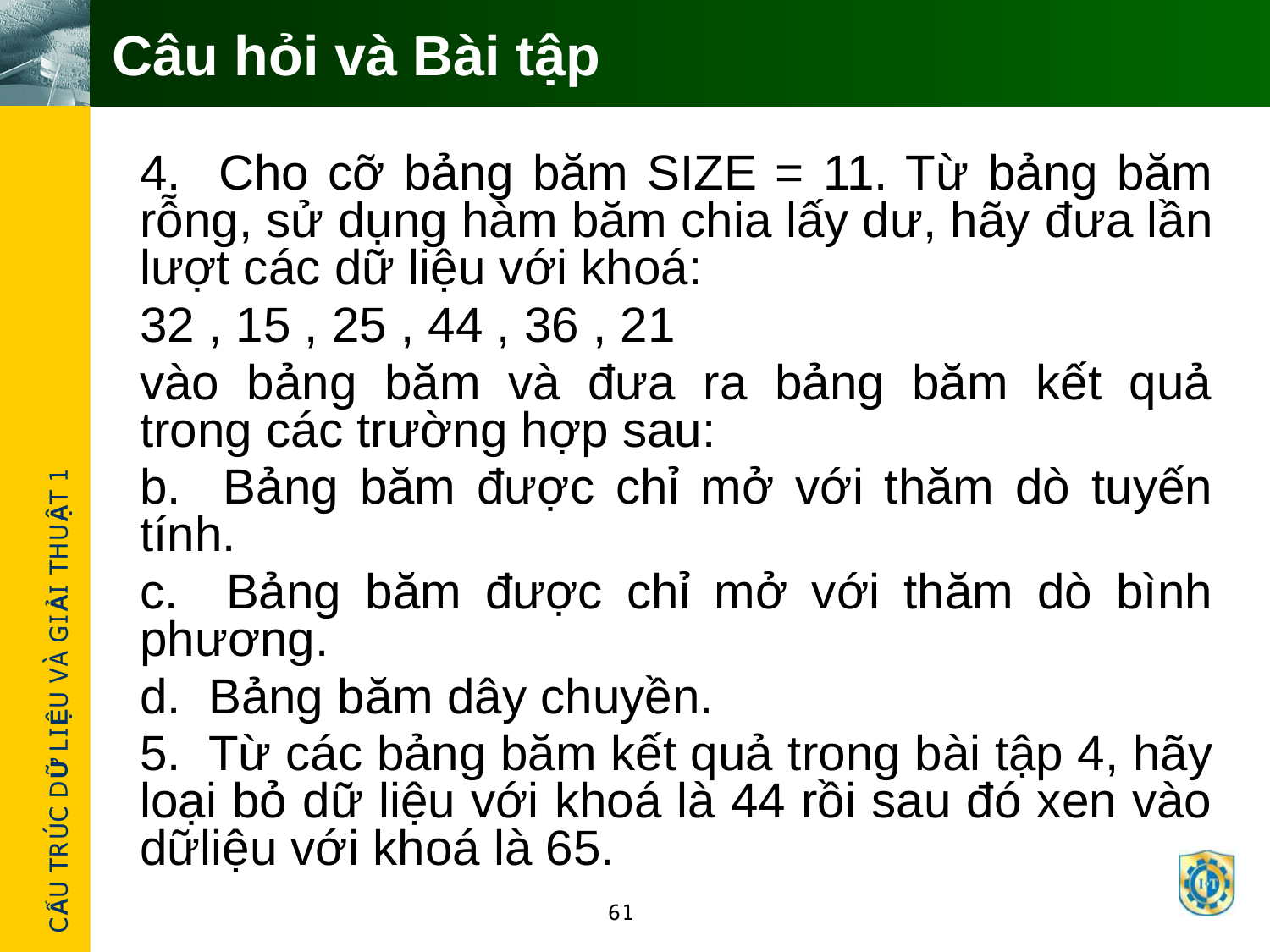

# Câu hỏi và Bài tập
4.  Cho cỡ bảng băm SIZE = 11. Từ bảng băm rỗng, sử dụng hàm băm chia lấy dư, hãy đưa lần lượt các dữ liệu với khoá:
32 , 15 , 25 , 44 , 36 , 21
vào bảng băm và đưa ra bảng băm kết quả trong các trường hợp sau:
b.  Bảng băm được chỉ mở với thăm dò tuyến tính.
c.  Bảng băm được chỉ mở với thăm dò bình phương.
d.  Bảng băm dây chuyền.
5.  Từ các bảng băm kết quả trong bài tập 4, hãy loại bỏ dữ liệu với khoá là 44 rồi sau đó xen vào dữliệu với khoá là 65.